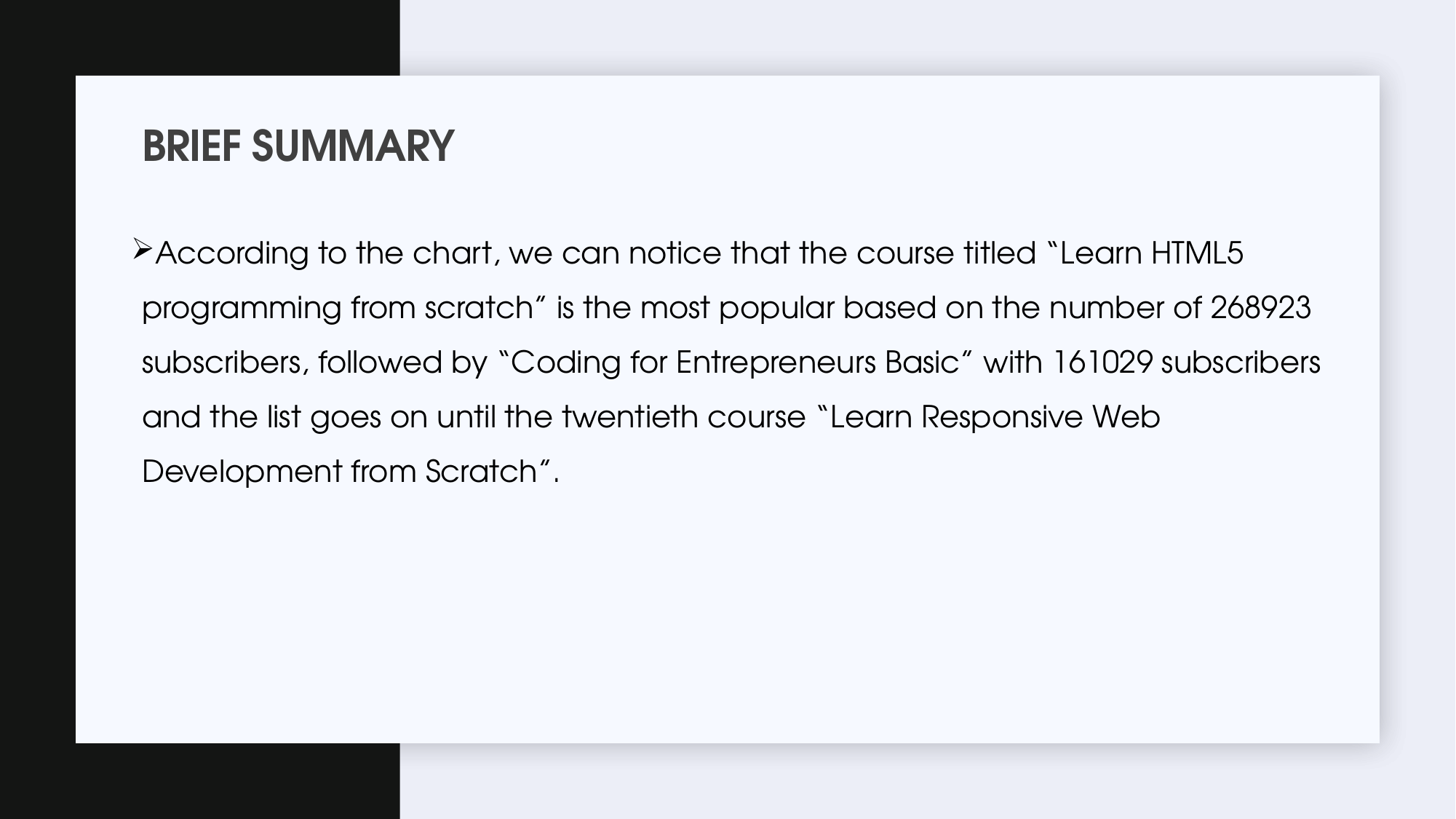

# BRIEF SUMMARY
According to the chart, we can notice that the course titled “Learn HTML5 programming from scratch” is the most popular based on the number of 268923 subscribers, followed by “Coding for Entrepreneurs Basic” with 161029 subscribers and the list goes on until the twentieth course “Learn Responsive Web Development from Scratch”.